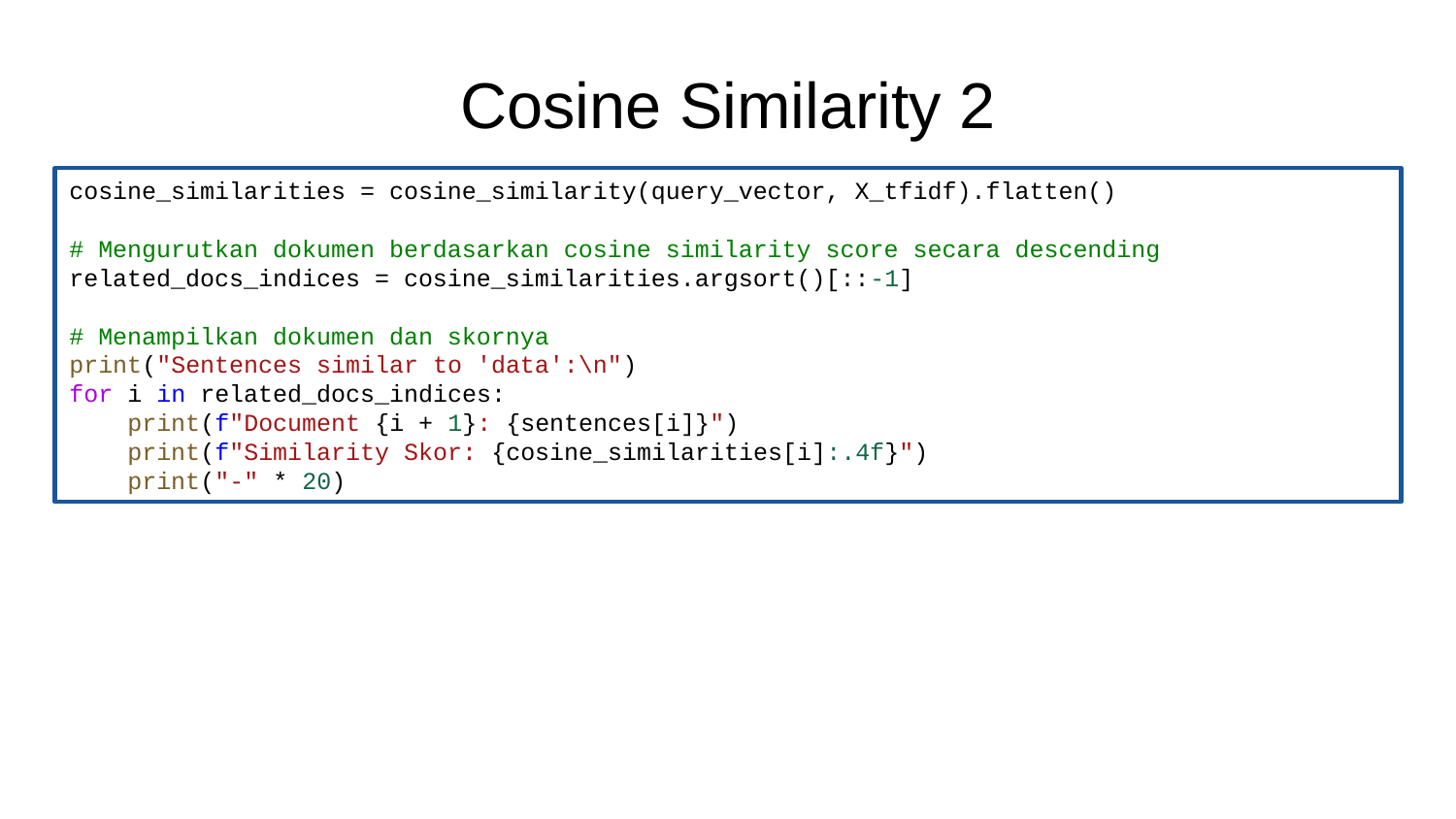

# Cosine Similarity 2
cosine_similarities = cosine_similarity(query_vector, X_tfidf).flatten()
# Mengurutkan dokumen berdasarkan cosine similarity score secara descending
related_docs_indices = cosine_similarities.argsort()[::-1]
# Menampilkan dokumen dan skornya
print("Sentences similar to 'data':\n")
for i in related_docs_indices:
    print(f"Document {i + 1}: {sentences[i]}")
    print(f"Similarity Skor: {cosine_similarities[i]:.4f}")
    print("-" * 20)